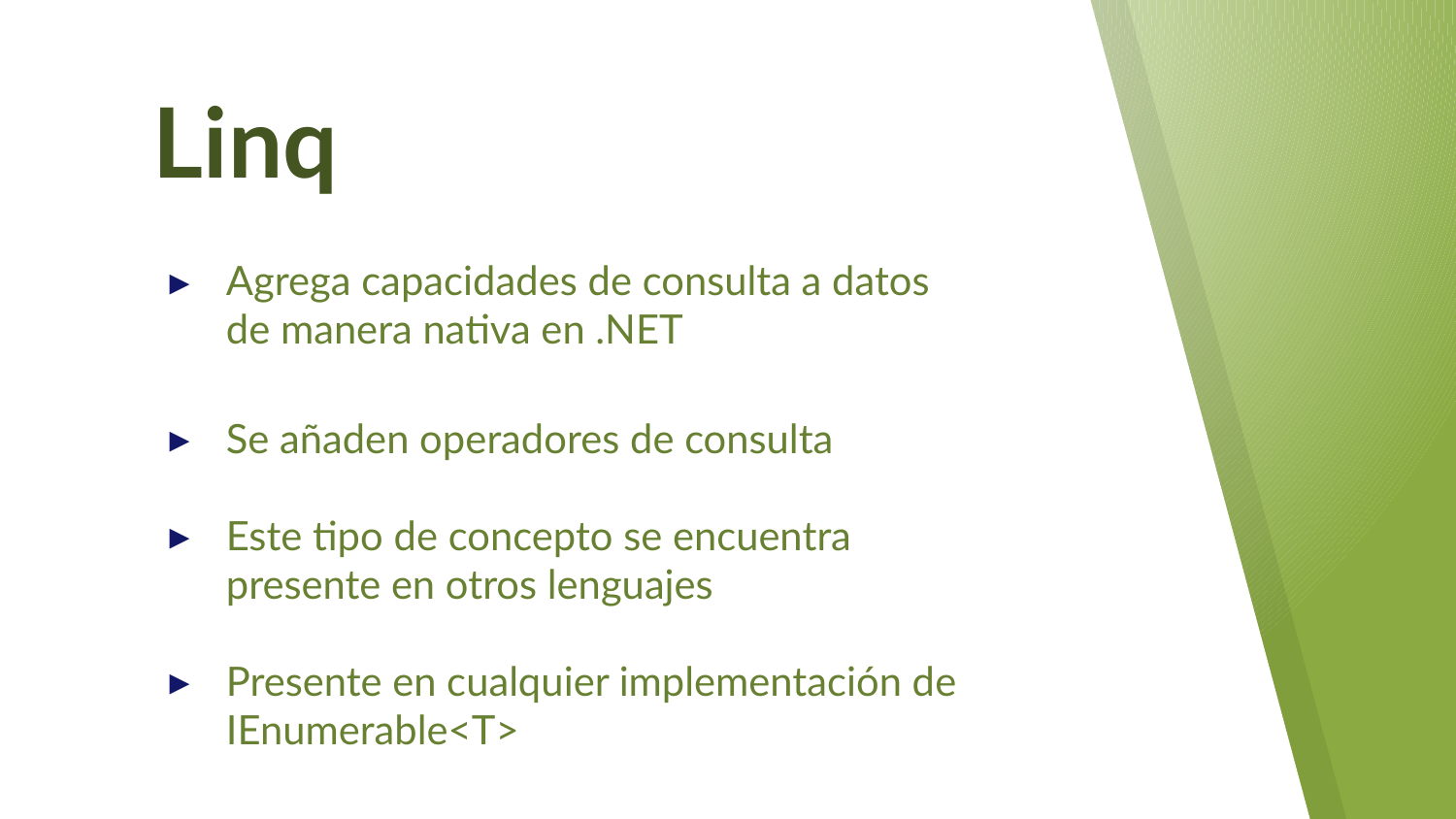

# Linq
Agrega capacidades de consulta a datos de manera nativa en .NET

Se añaden operadores de consulta

Este tipo de concepto se encuentra presente en otros lenguajes

Presente en cualquier implementación de IEnumerable<T>